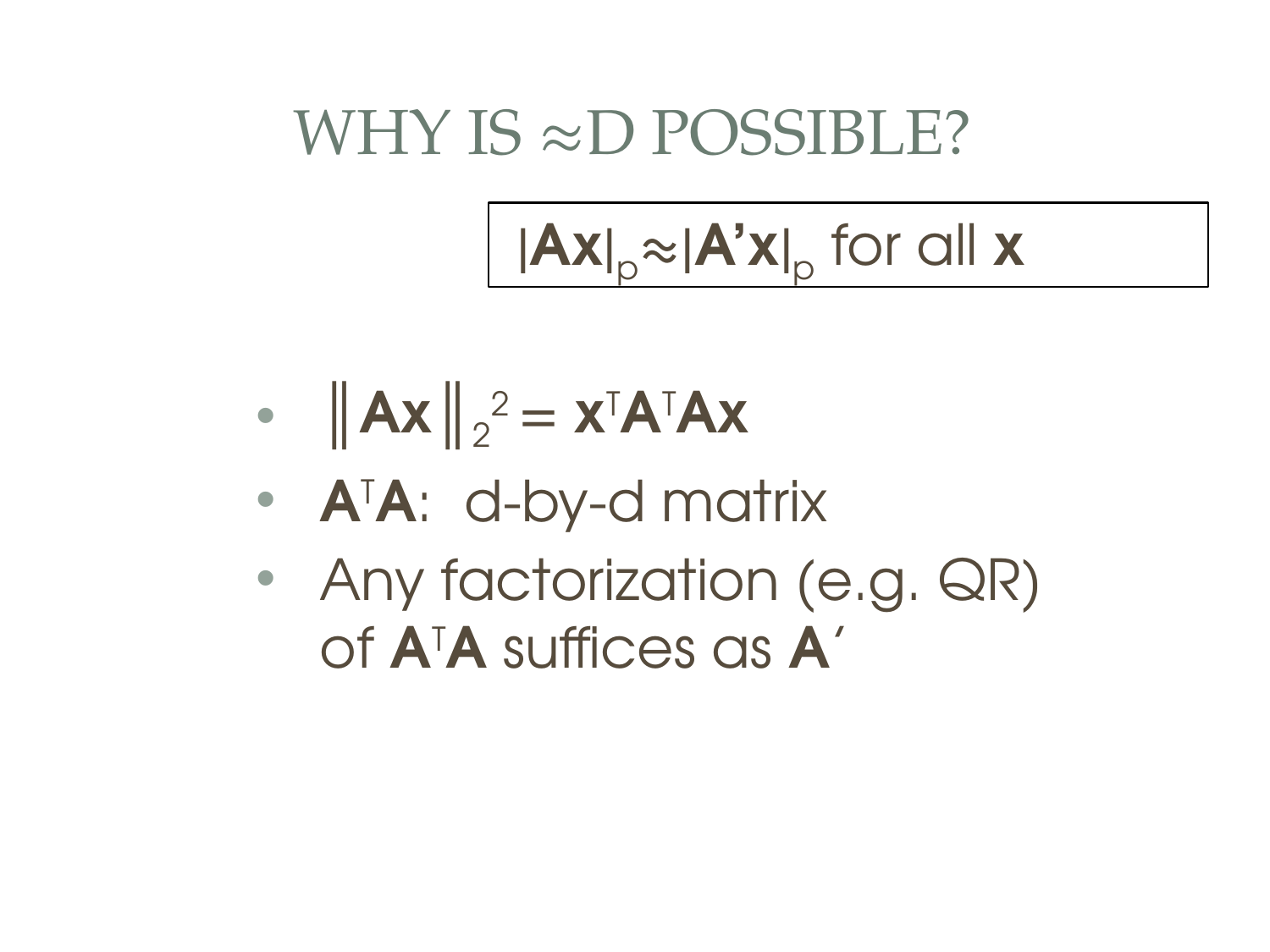

# WHY is ≈d possible?
|Ax|p≈|A’x|p for all x
║Ax║22 = xTATAx
ATA:  d-by-d matrix
Any factorization (e.g. QR) of ATA suffices as A’